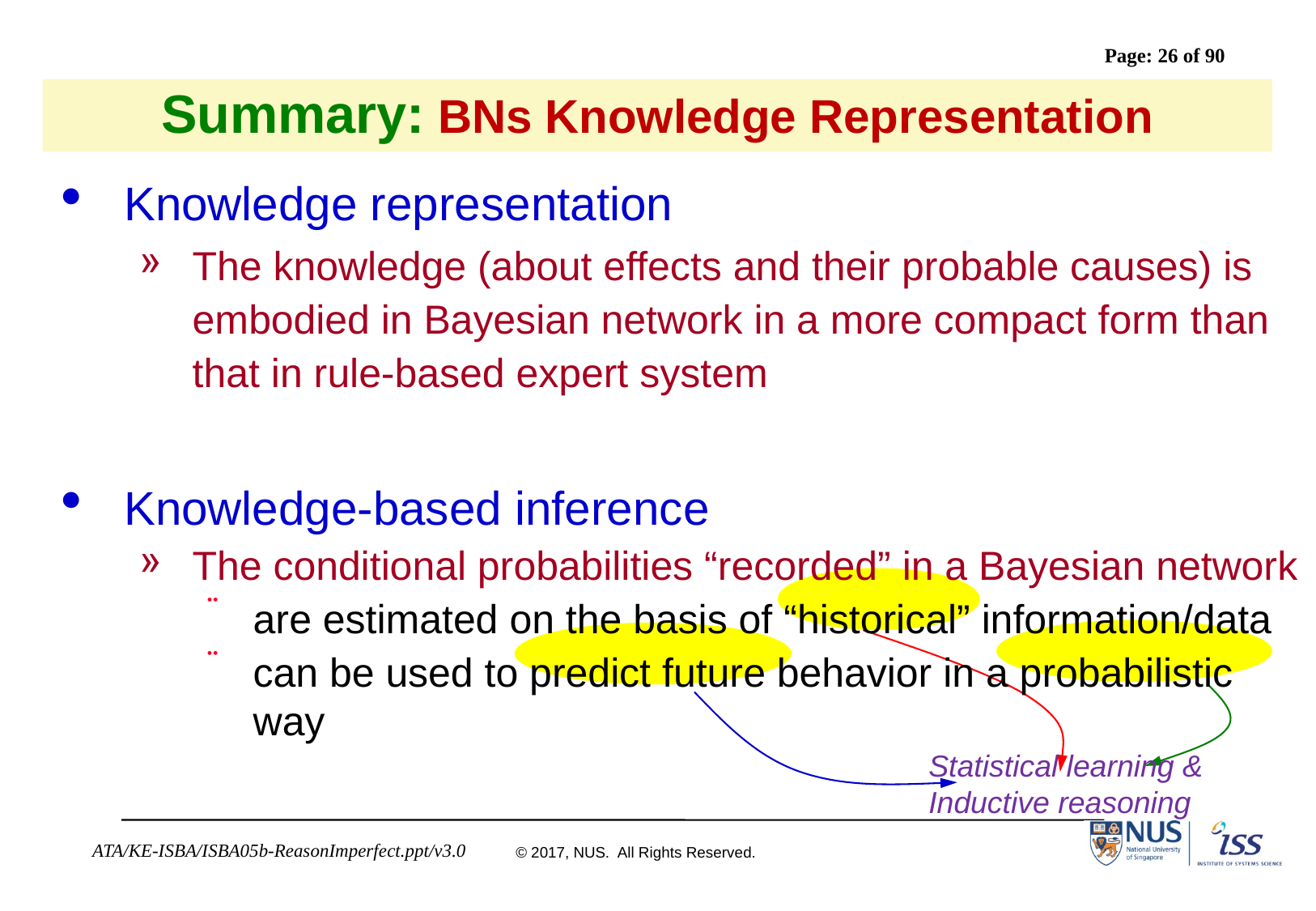

# Summary: BNs Knowledge Representation
Knowledge representation
The knowledge (about effects and their probable causes) is embodied in Bayesian network in a more compact form than that in rule-based expert system

Knowledge-based inference
The conditional probabilities “recorded” in a Bayesian network
are estimated on the basis of “historical” information/data
can be used to predict future behavior in a probabilistic way

Statistical learning & Inductive reasoning